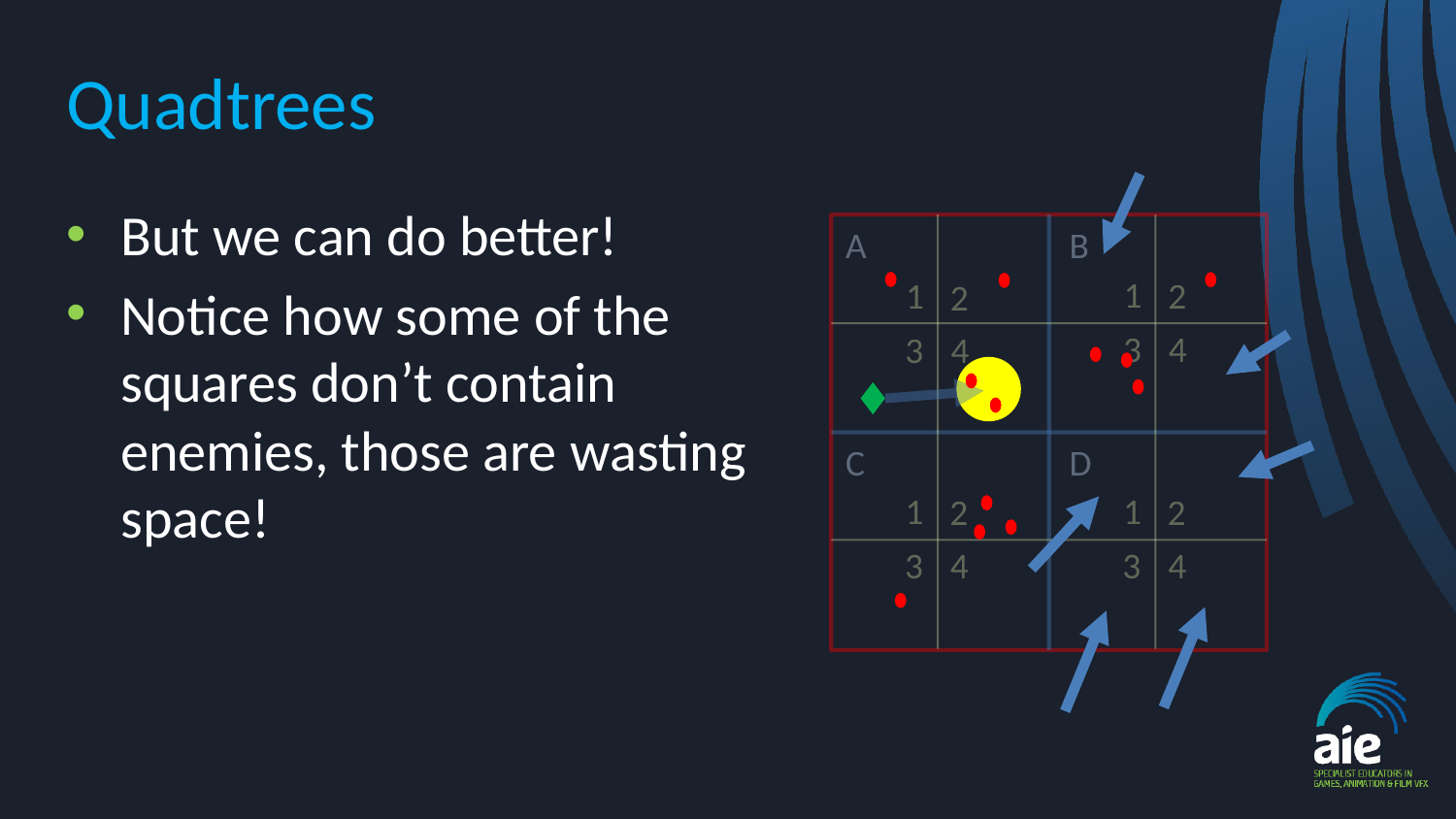

# Quadtrees
But we can do better!
Notice how some of the squares don’t contain enemies, those are wasting space!

A
B
1
1
2
2

4
3
4
3

C
D
1
1
2
2

4
4
3
3